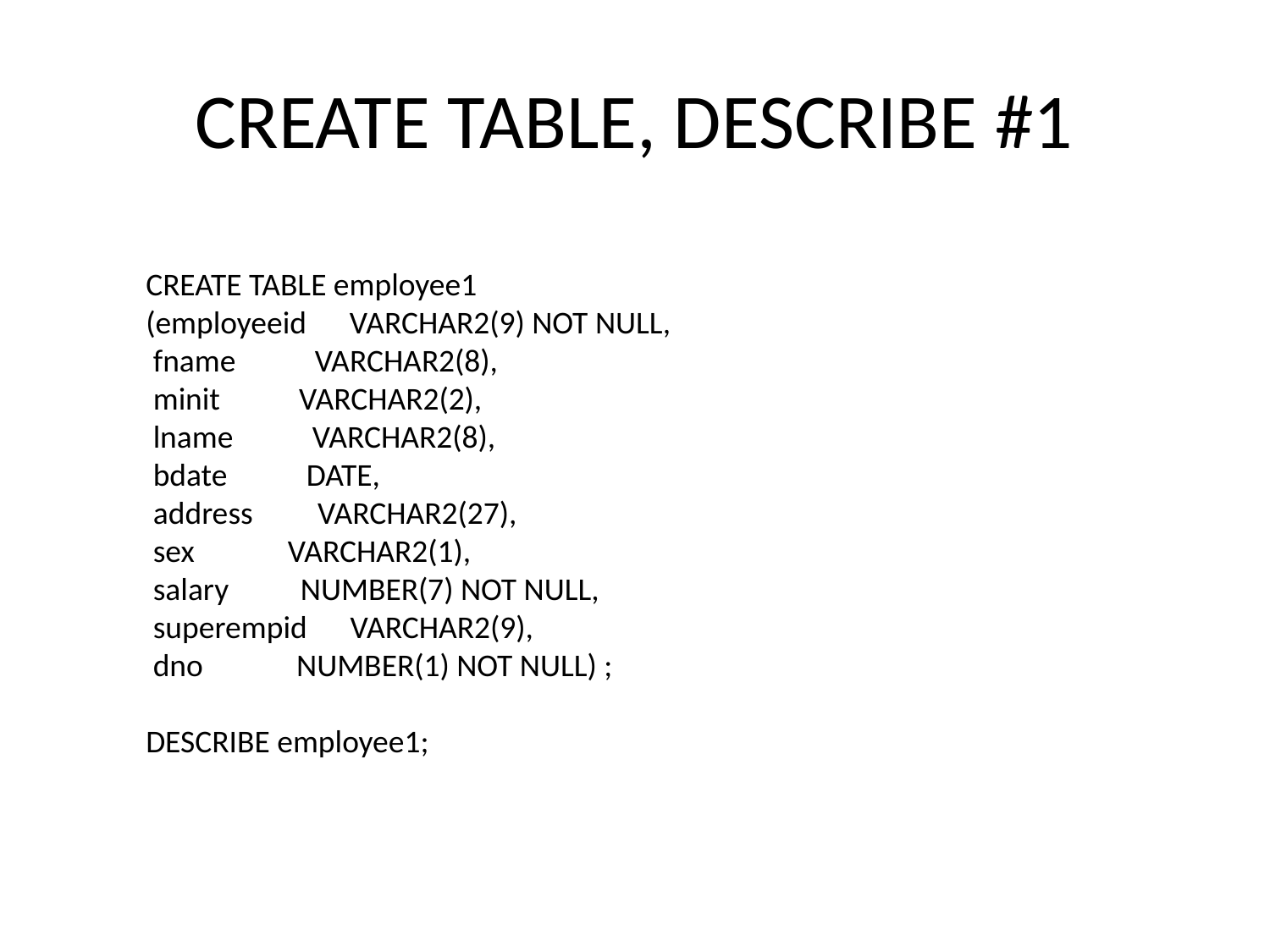

# CREATE TABLE, DESCRIBE #1
CREATE TABLE employee1
(employeeid      VARCHAR2(9) NOT NULL,
 fname           VARCHAR2(8),
 minit           VARCHAR2(2),
 lname           VARCHAR2(8),
 bdate           DATE,
 address         VARCHAR2(27),
 sex             VARCHAR2(1),
 salary          NUMBER(7) NOT NULL,
 superempid      VARCHAR2(9),
 dno             NUMBER(1) NOT NULL) ;

DESCRIBE employee1;